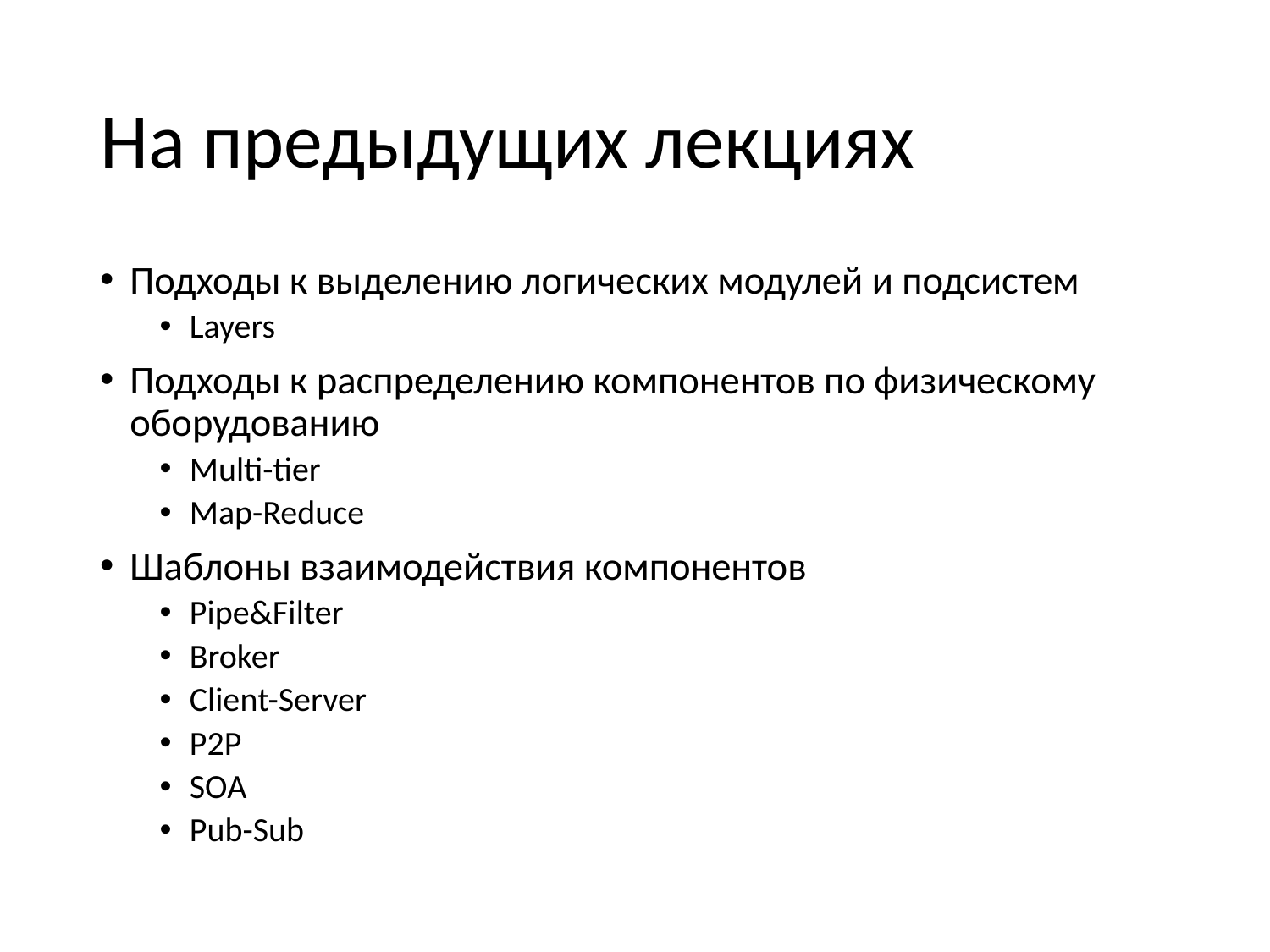

# На предыдущих лекциях
Подходы к выделению логических модулей и подсистем
Layers
Подходы к распределению компонентов по физическому оборудованию
Multi-tier
Map-Reduce
Шаблоны взаимодействия компонентов
Pipe&Filter
Broker
Client-Server
P2P
SOA
Pub-Sub